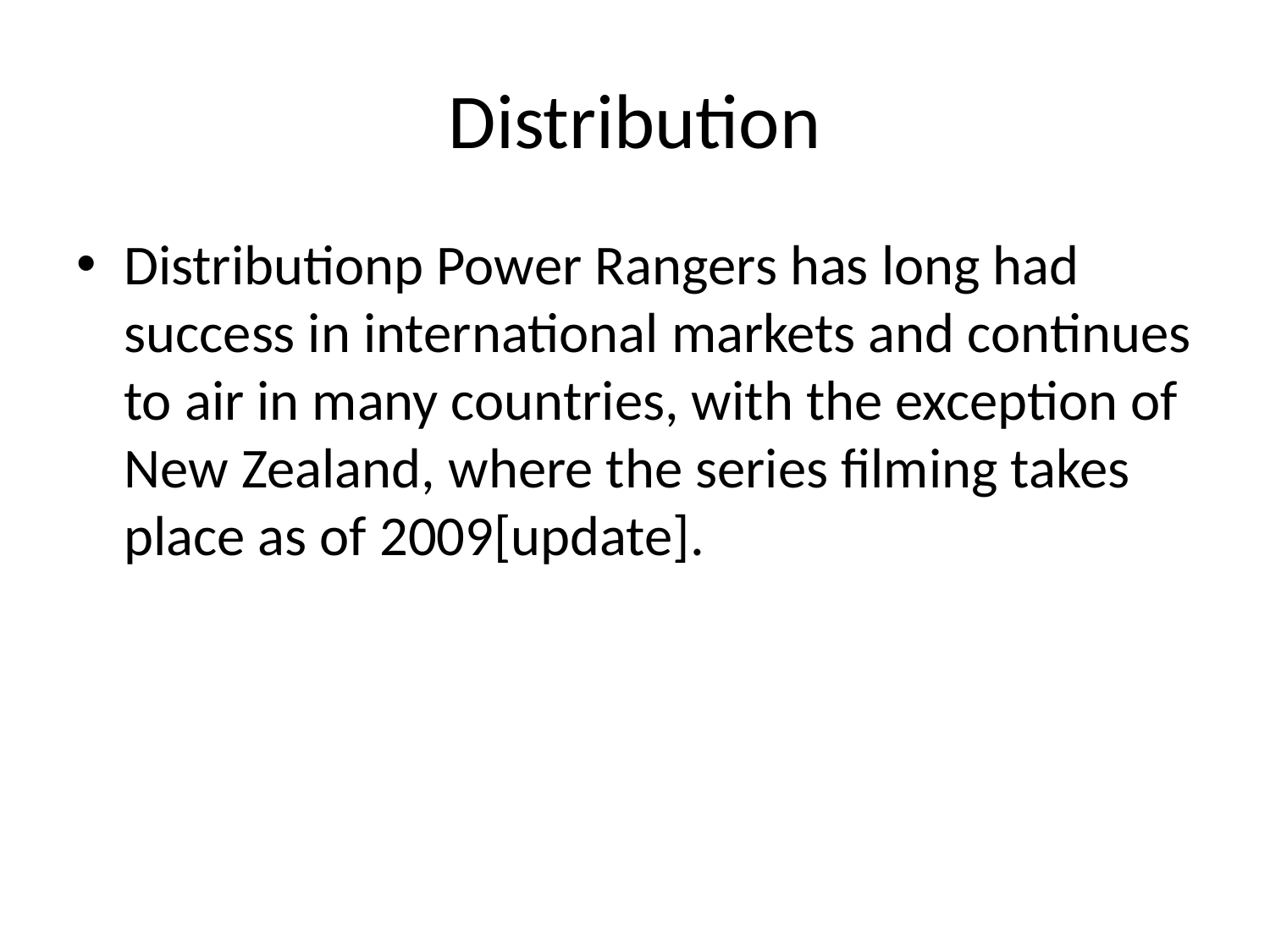

# Distribution
Distributionp Power Rangers has long had success in international markets and continues to air in many countries, with the exception of New Zealand, where the series filming takes place as of 2009[update].